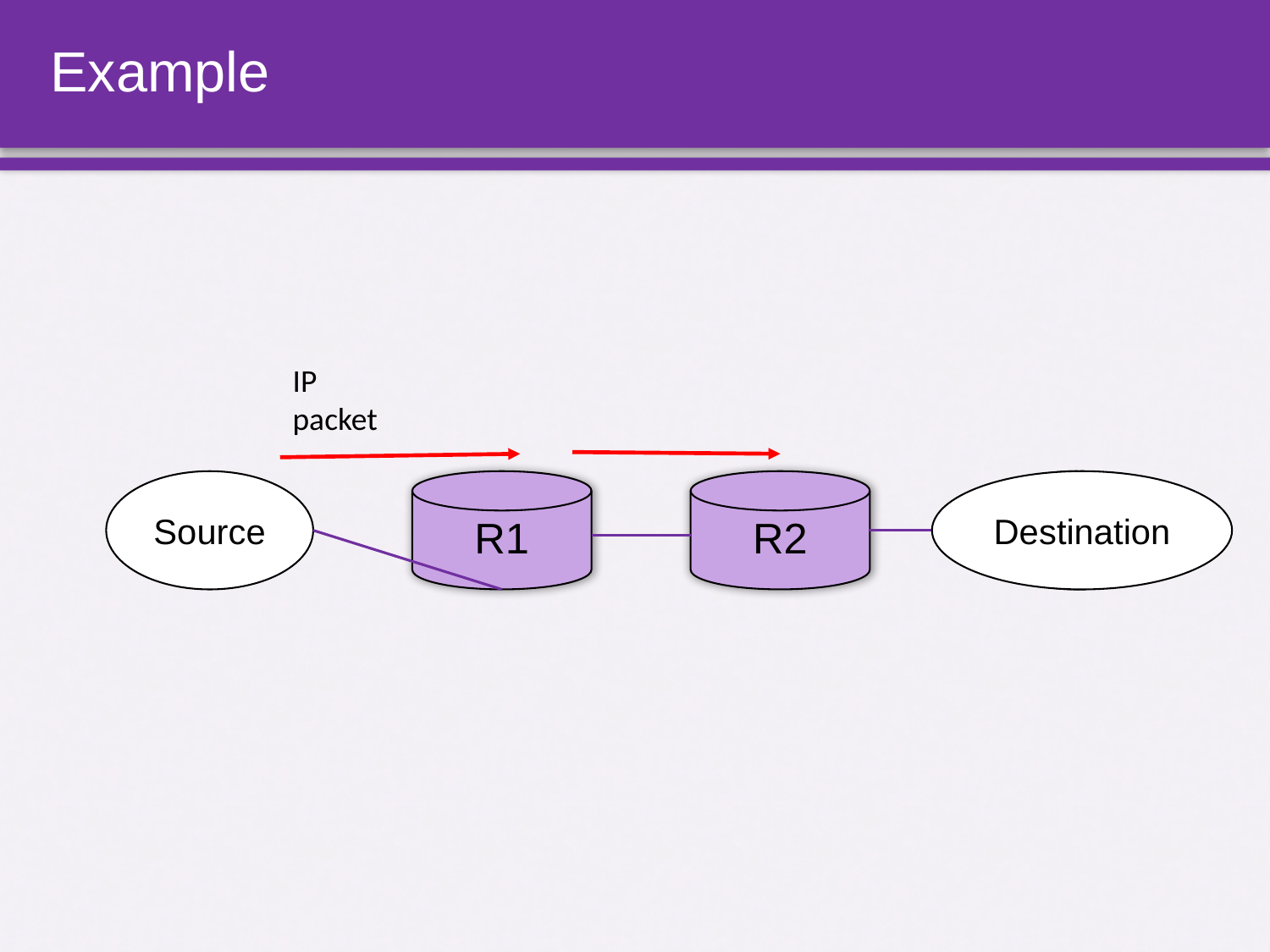

# Example
IP packet
Source
R1
R2
Destination
Destination